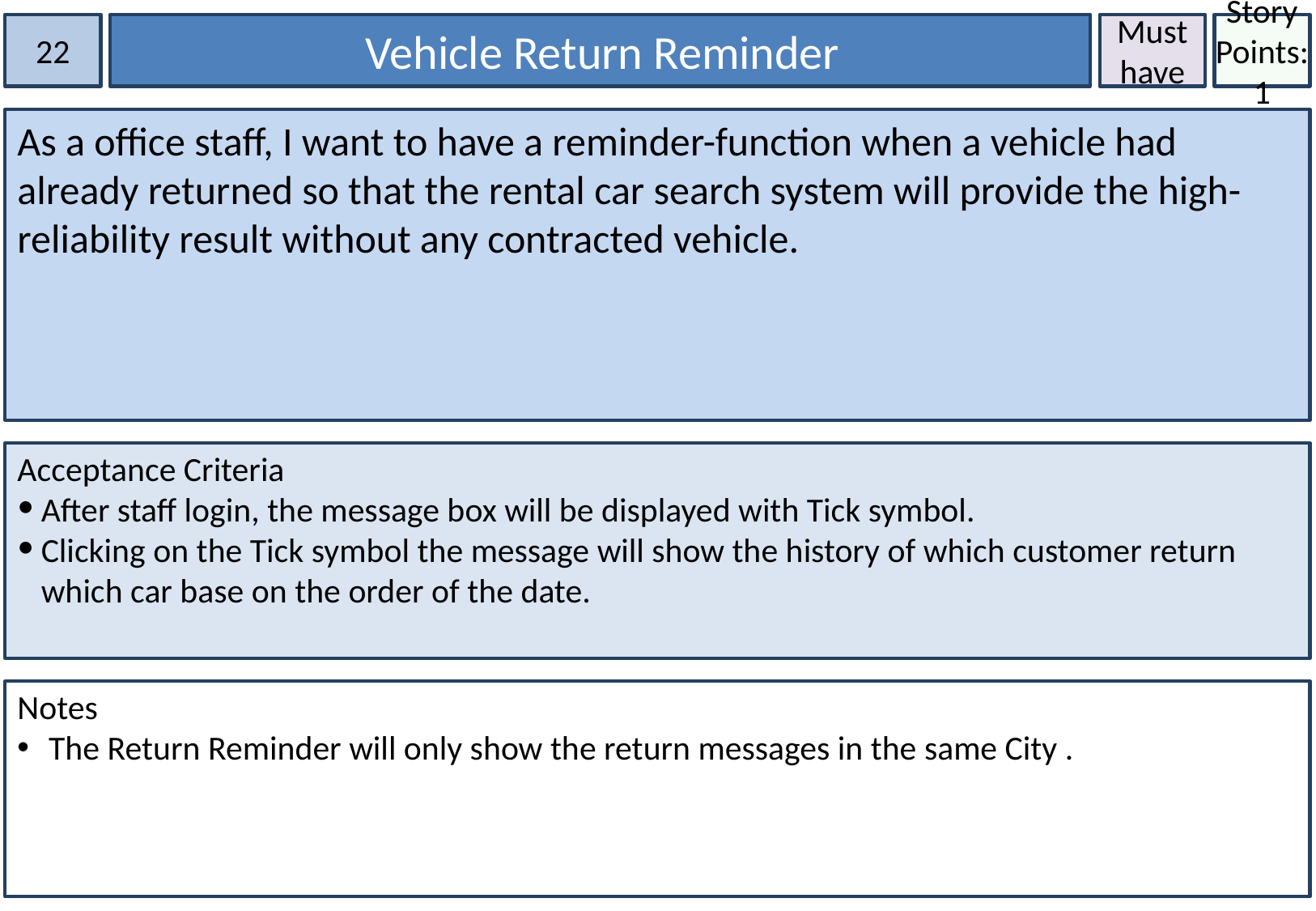

22
Vehicle Return Reminder
Must have
Story Points:1
As a office staff, I want to have a reminder-function when a vehicle had already returned so that the rental car search system will provide the high-reliability result without any contracted vehicle.

Acceptance Criteria
After staff login, the message box will be displayed with Tick symbol.
Clicking on the Tick symbol the message will show the history of which customer return which car base on the order of the date.
Notes
 The Return Reminder will only show the return messages in the same City .